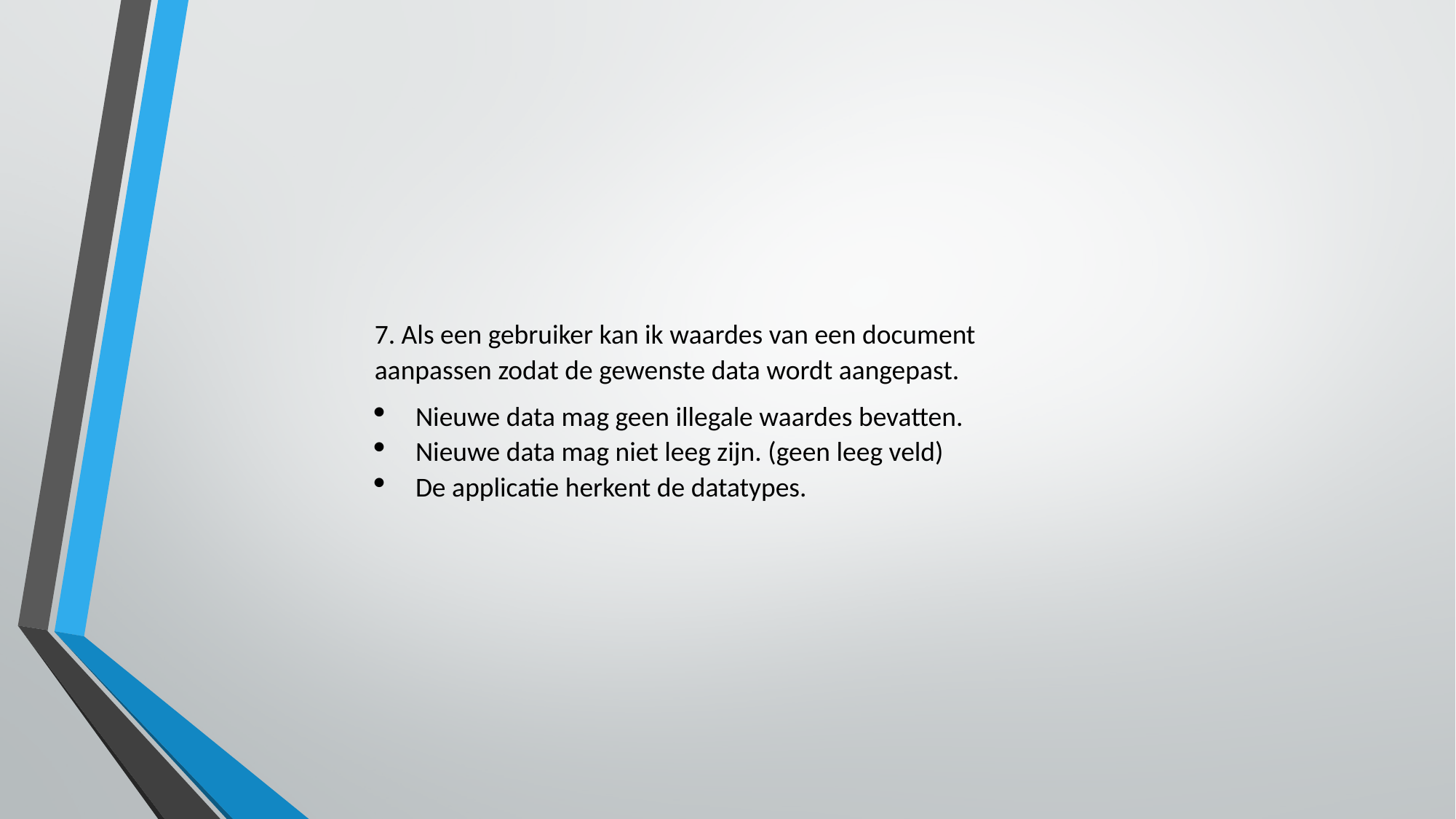

7. Als een gebruiker kan ik waardes van een document aanpassen zodat de gewenste data wordt aangepast.
Nieuwe data mag geen illegale waardes bevatten.
Nieuwe data mag niet leeg zijn. (geen leeg veld)
De applicatie herkent de datatypes.